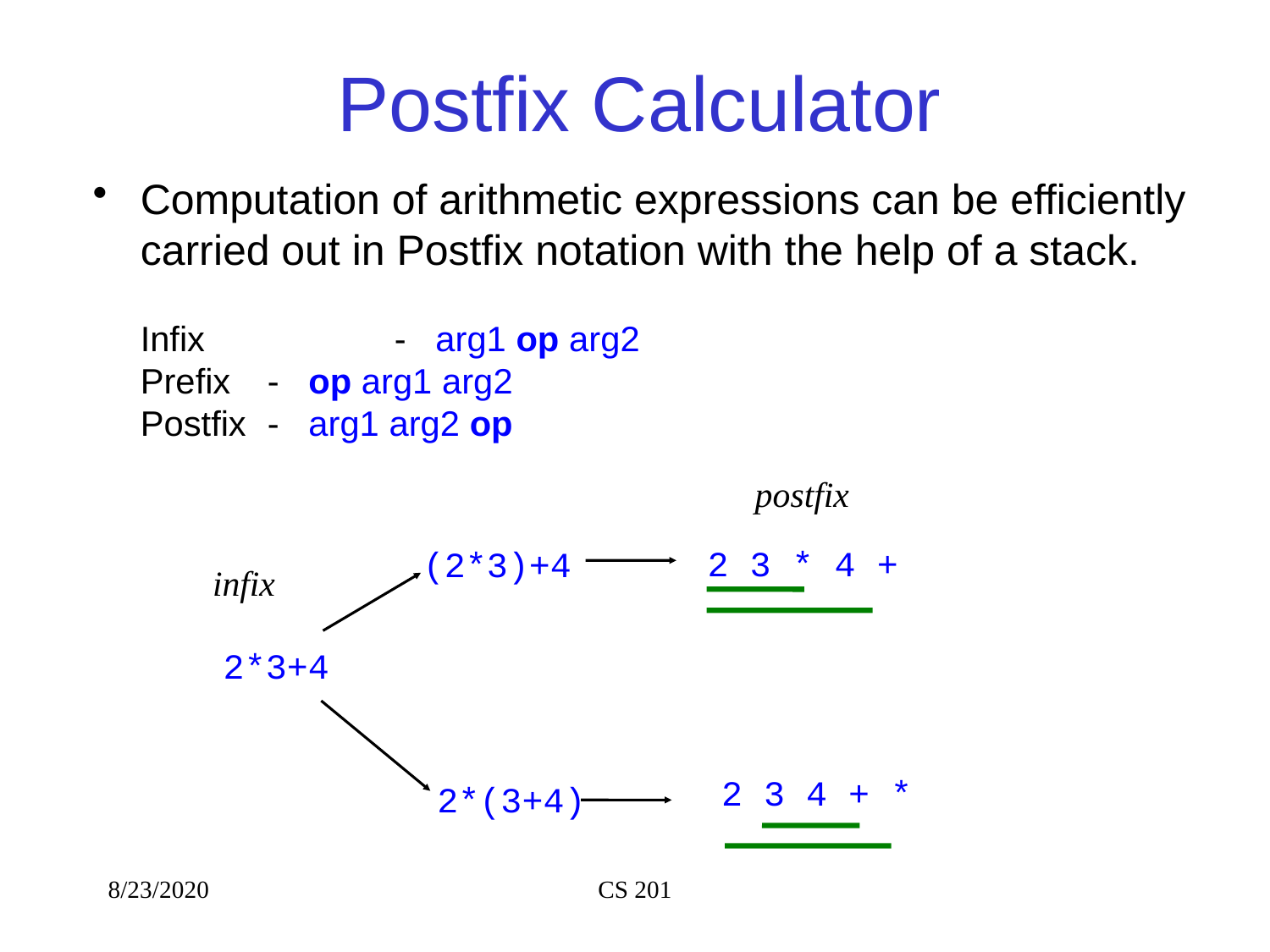

# Postfix Calculator
Computation of arithmetic expressions can be efficiently carried out in Postfix notation with the help of a stack.

	Infix 		-   arg1 op arg2
	Prefix 	-   op arg1 arg2
	Postfix 	-   arg1 arg2 op

postfix
2 3 * 4 +

(2*3)+4

infix
2*3+4

2*(3+4)
2 3 4 + *

8/23/2020
CS 201